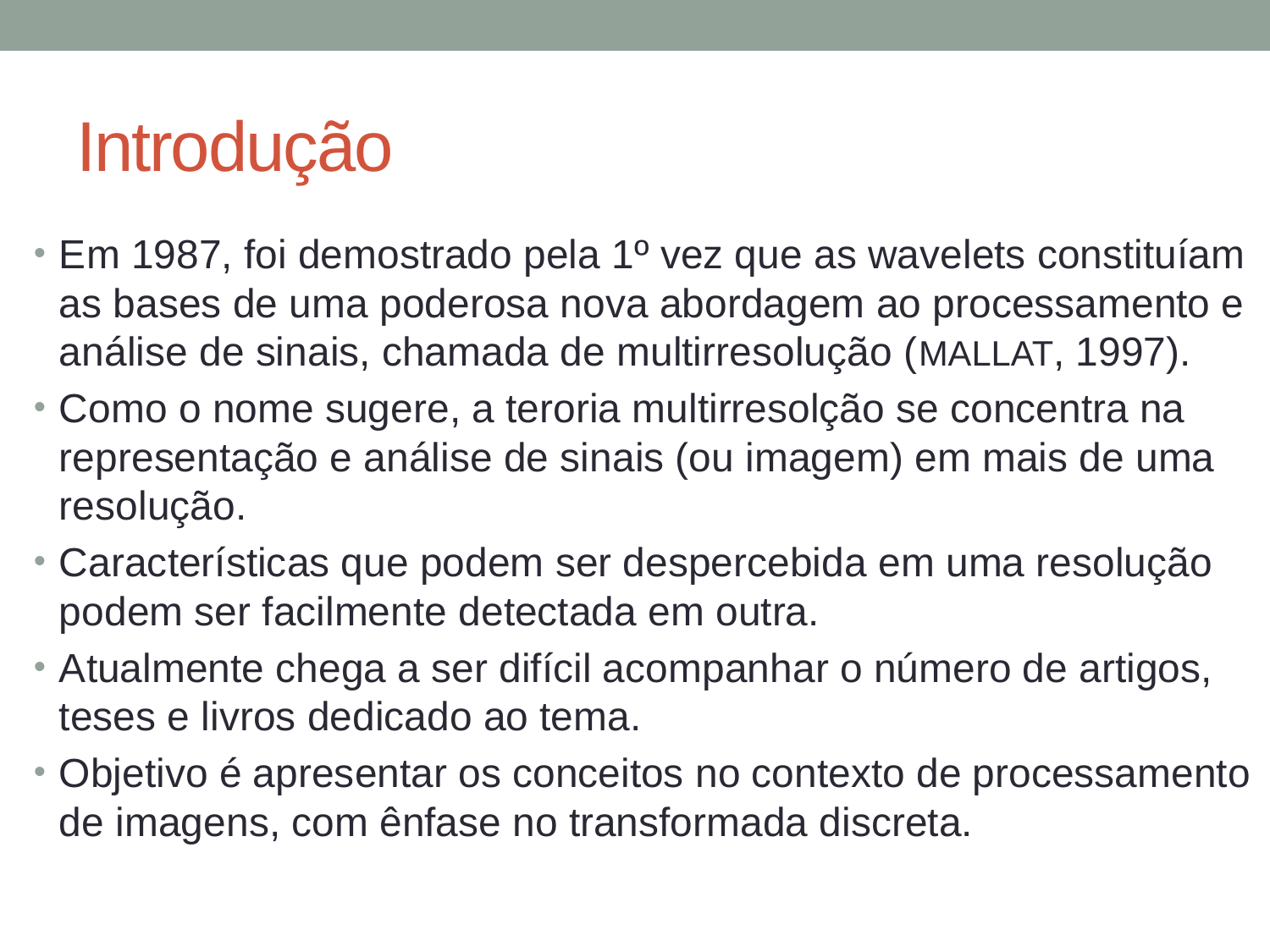

# Introdução
Em 1987, foi demostrado pela 1º vez que as wavelets constituíam as bases de uma poderosa nova abordagem ao processamento e análise de sinais, chamada de multirresolução (MALLAT, 1997).
Como o nome sugere, a teroria multirresolção se concentra na representação e análise de sinais (ou imagem) em mais de uma resolução.
Características que podem ser despercebida em uma resolução podem ser facilmente detectada em outra.
Atualmente chega a ser difícil acompanhar o número de artigos, teses e livros dedicado ao tema.
Objetivo é apresentar os conceitos no contexto de processamento de imagens, com ênfase no transformada discreta.